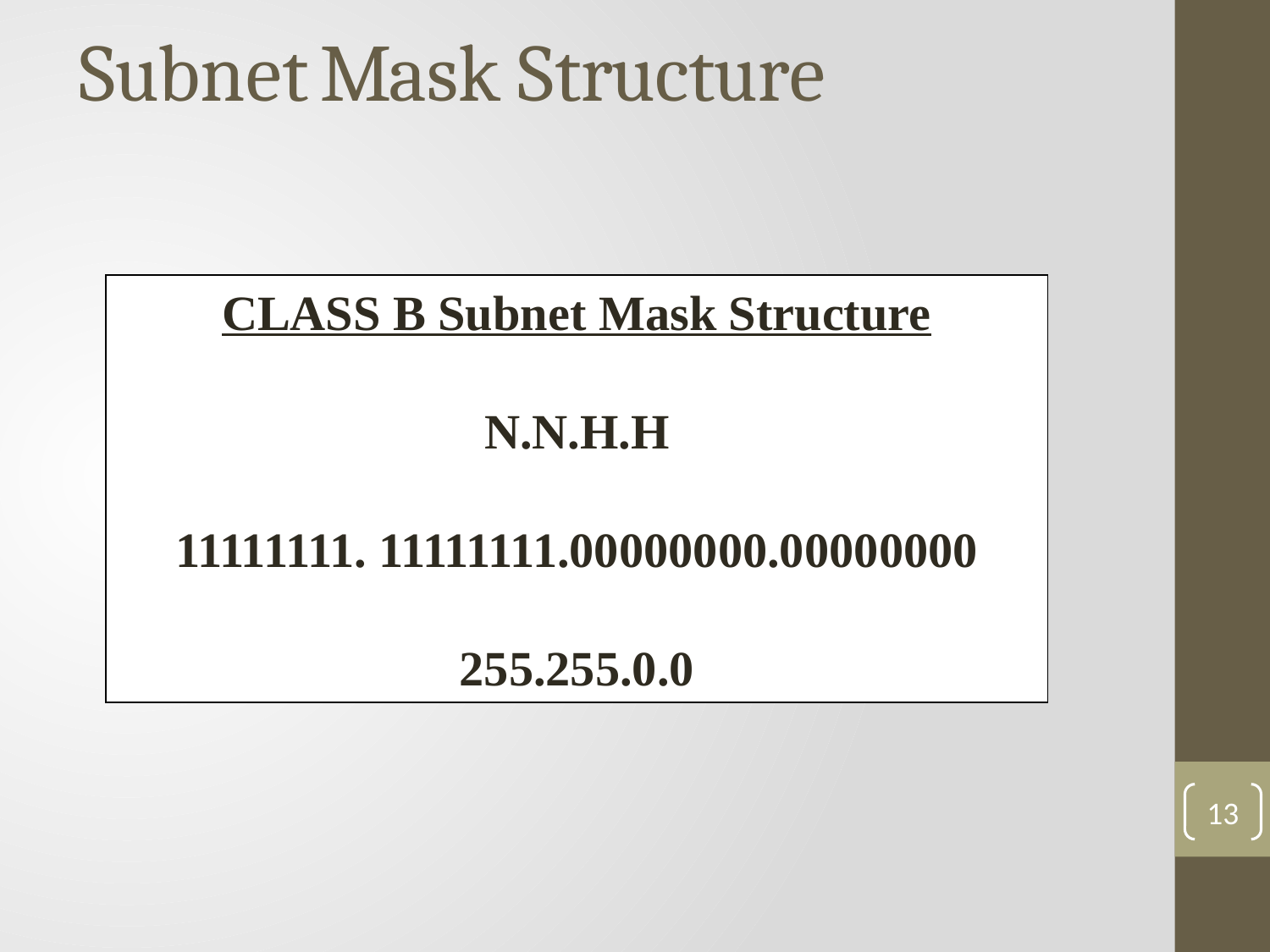

# Subnet Mask Structure
CLASS B Subnet Mask Structure

N.N.H.H

11111111. 11111111.00000000.00000000

255.255.0.0
13